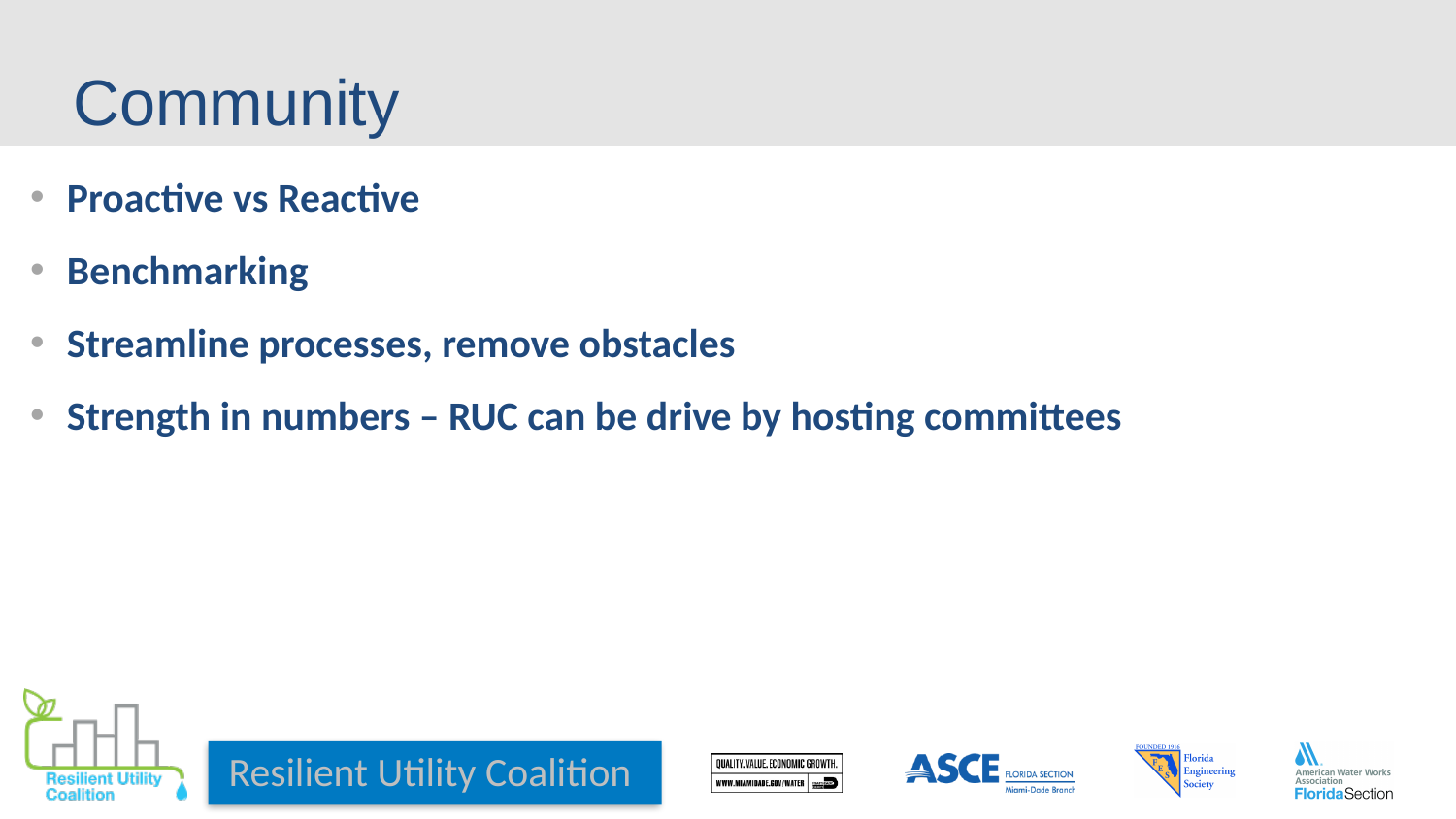

# Community
Proactive vs Reactive
Benchmarking
Streamline processes, remove obstacles
Strength in numbers – RUC can be drive by hosting committees

Resilient Utility Coalition